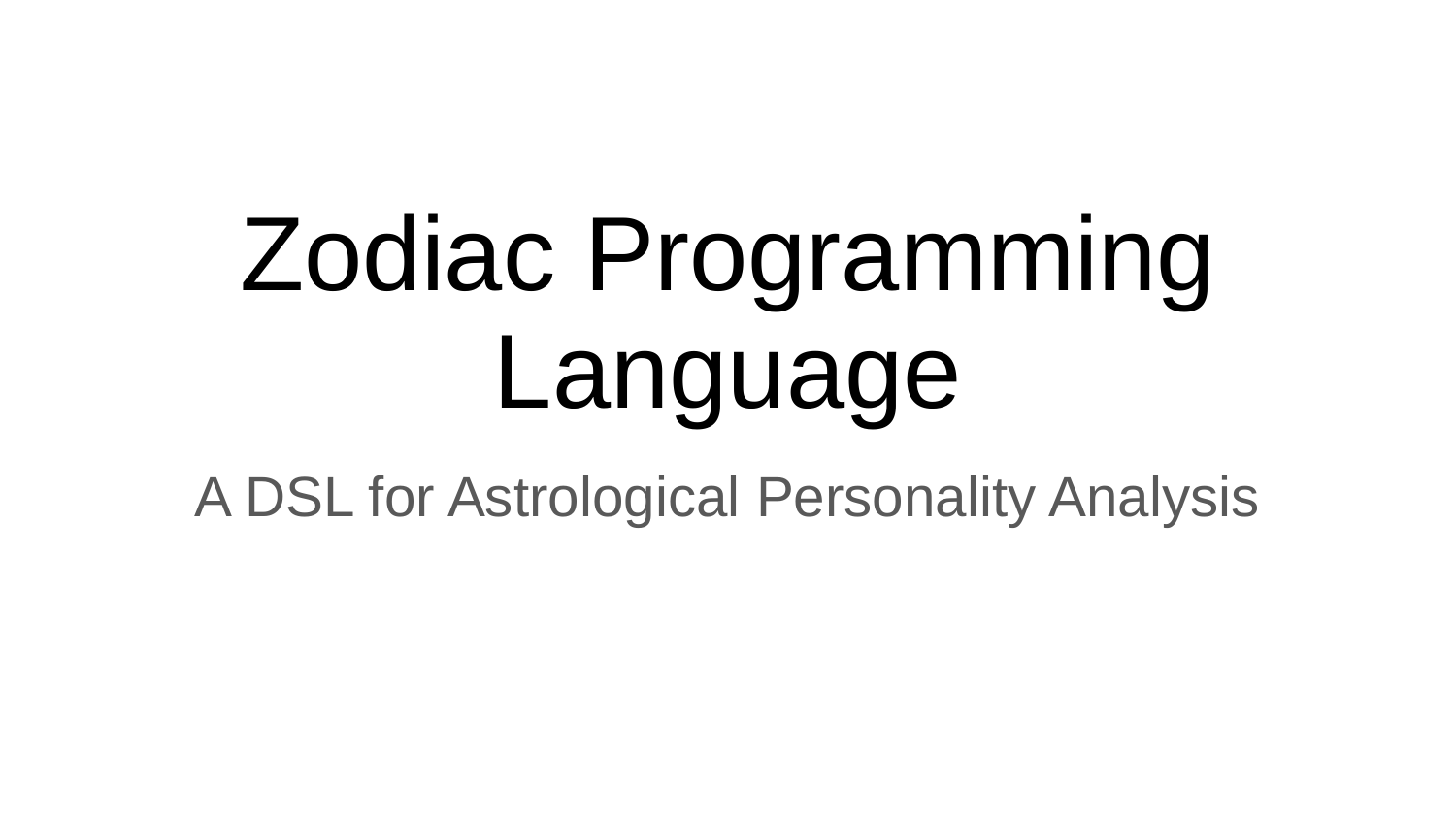

# Zodiac Programming Language
A DSL for Astrological Personality Analysis